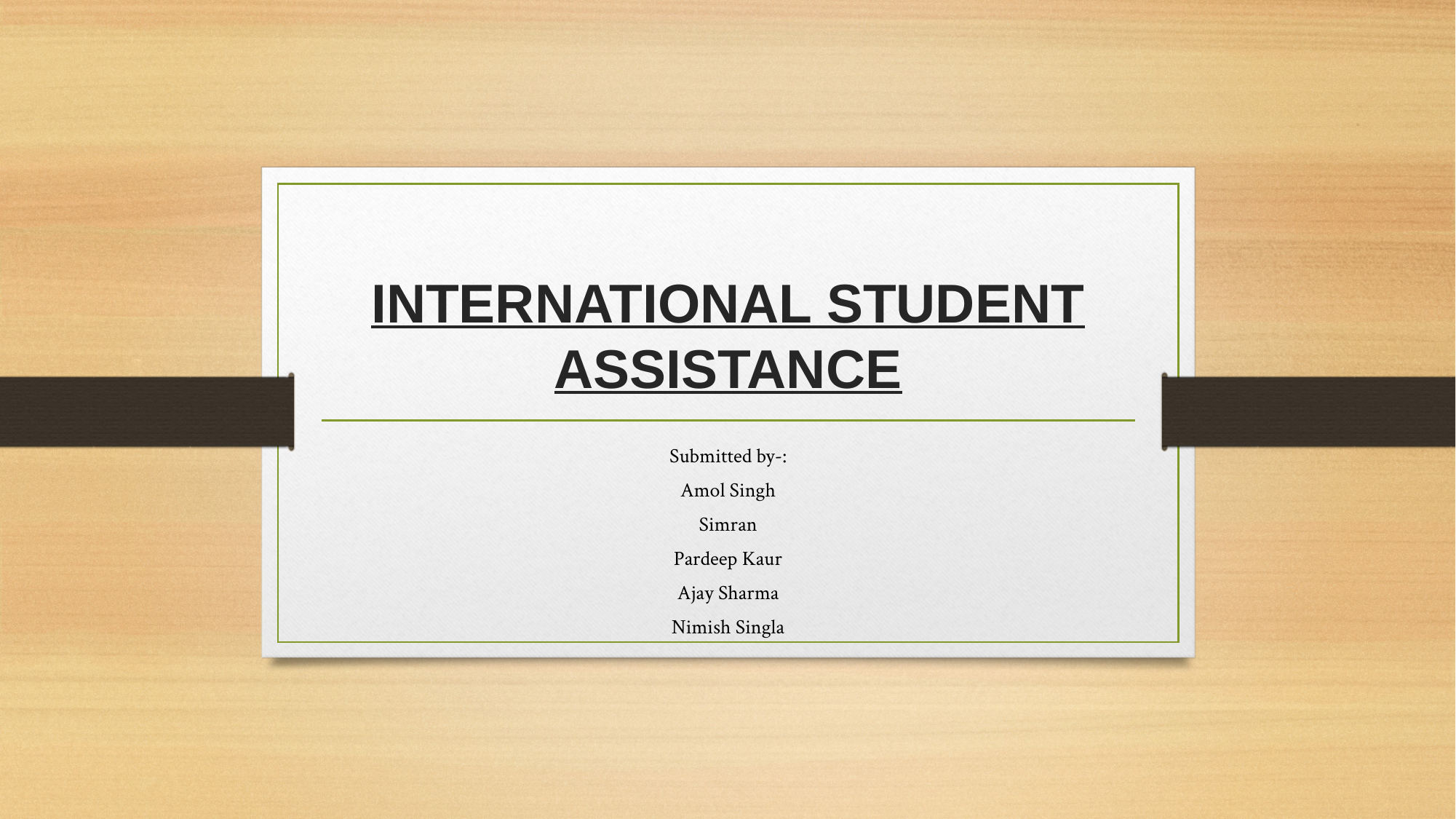

# INTERNATIONAL STUDENT ASSISTANCE
Submitted by-:
Amol Singh
Simran
Pardeep Kaur
Ajay Sharma
Nimish Singla